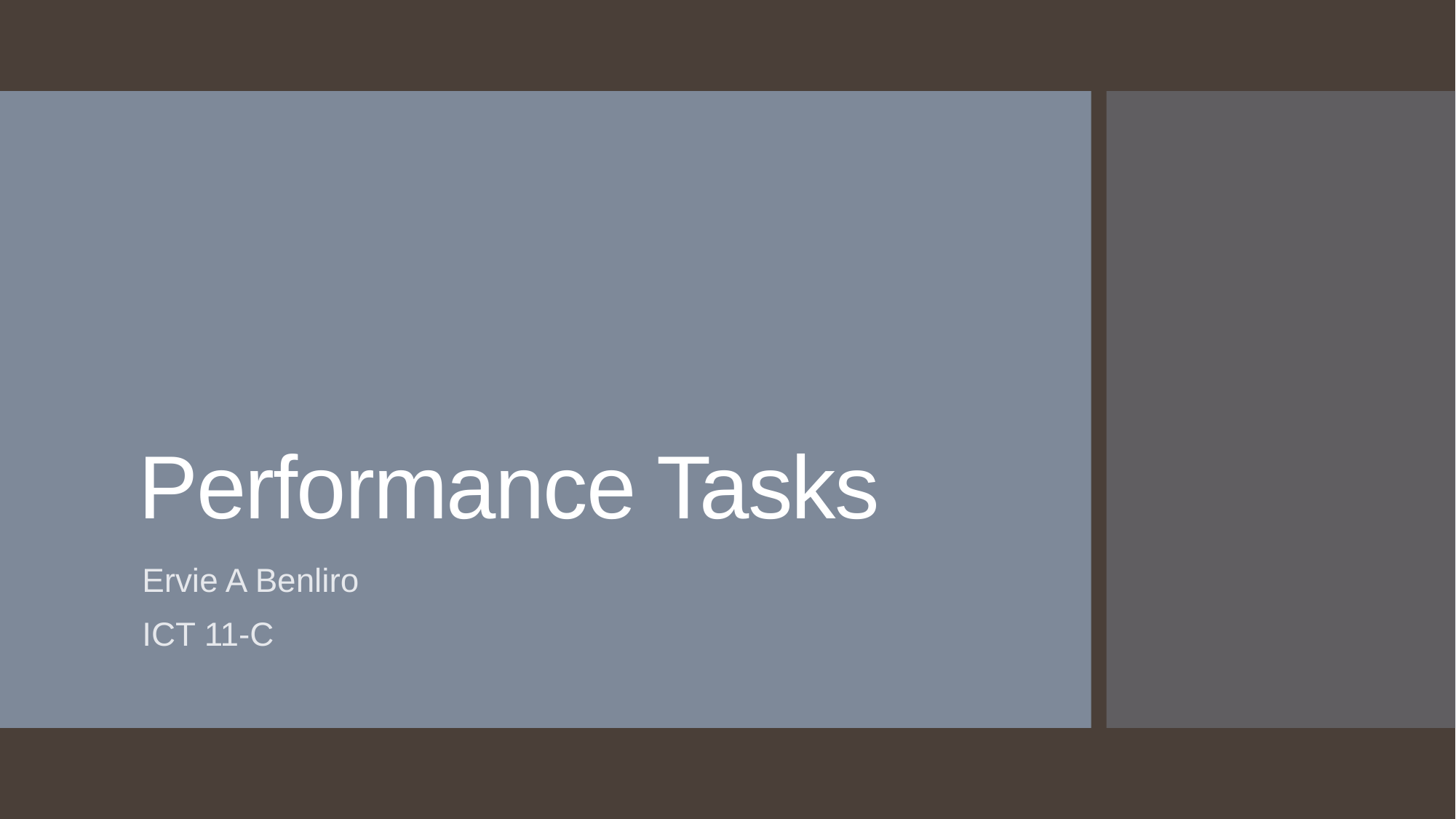

# Performance Tasks
Ervie A Benliro
ICT 11-C